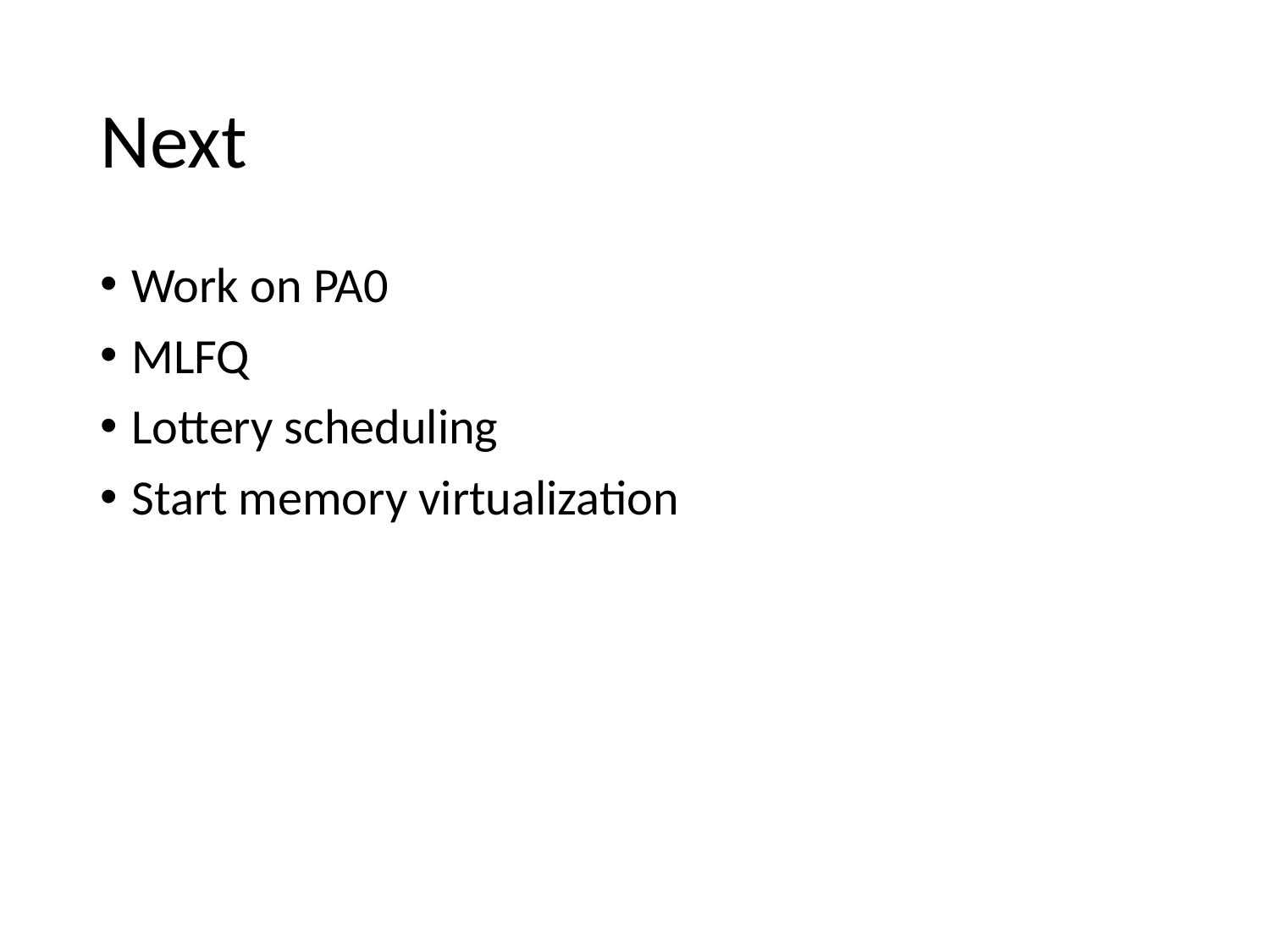

# Next
Work on PA0
MLFQ
Lottery scheduling
Start memory virtualization